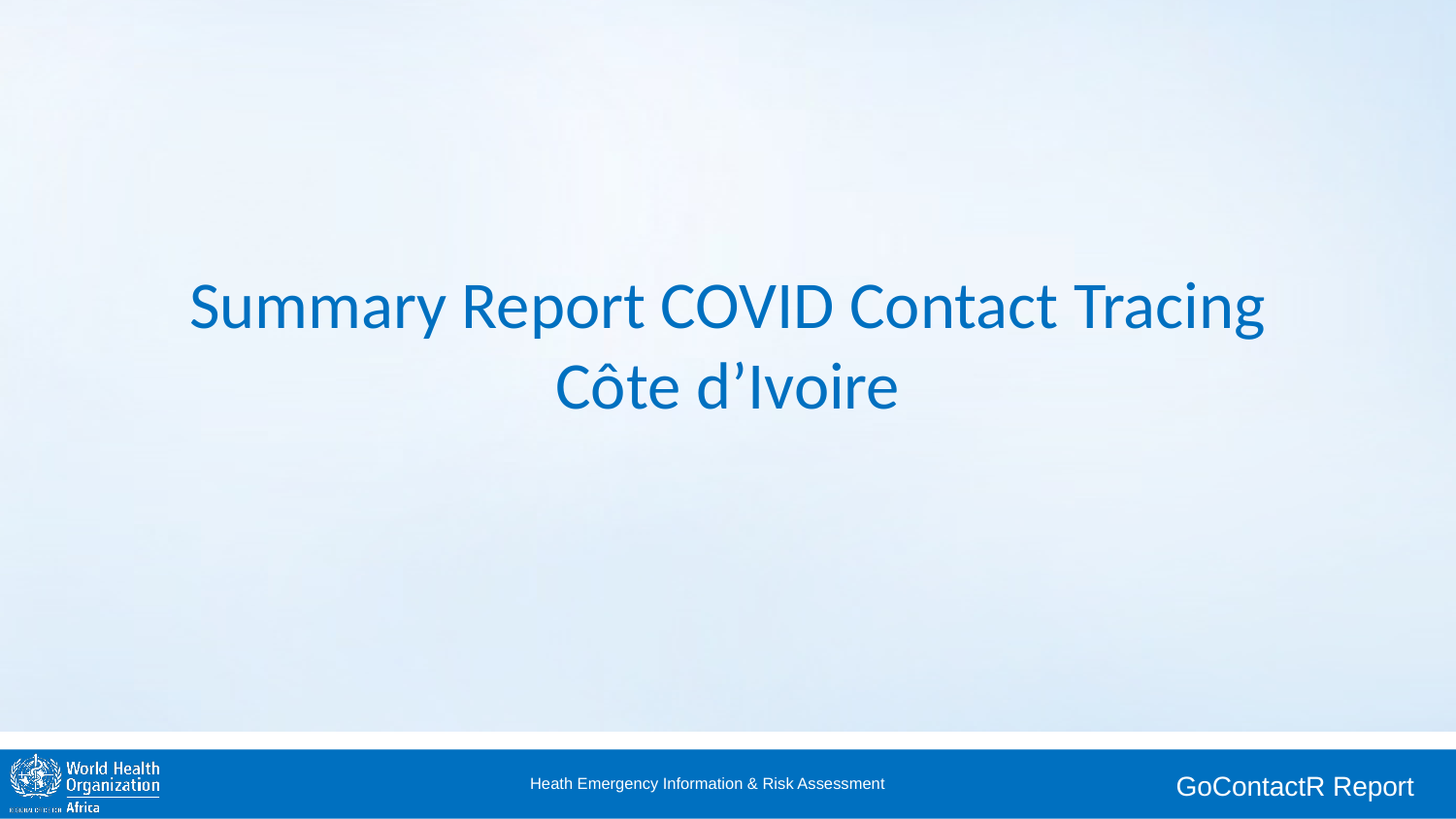

# Summary Report COVID Contact Tracing Côte d’Ivoire